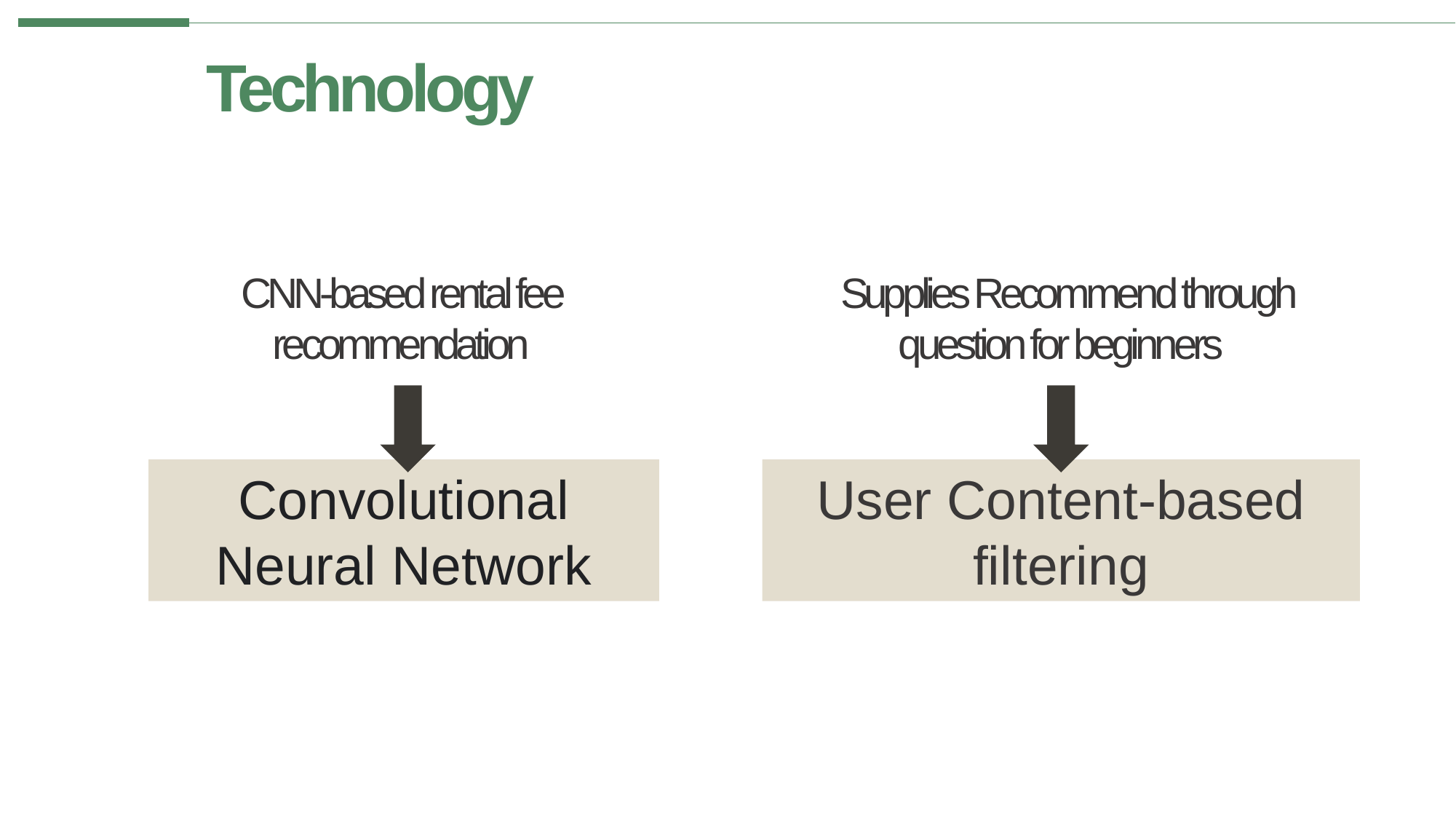

Technology
CNN-based rental fee recommendation
 Supplies Recommend through question for beginners

User Content-based
filtering
Convolutional Neural Network